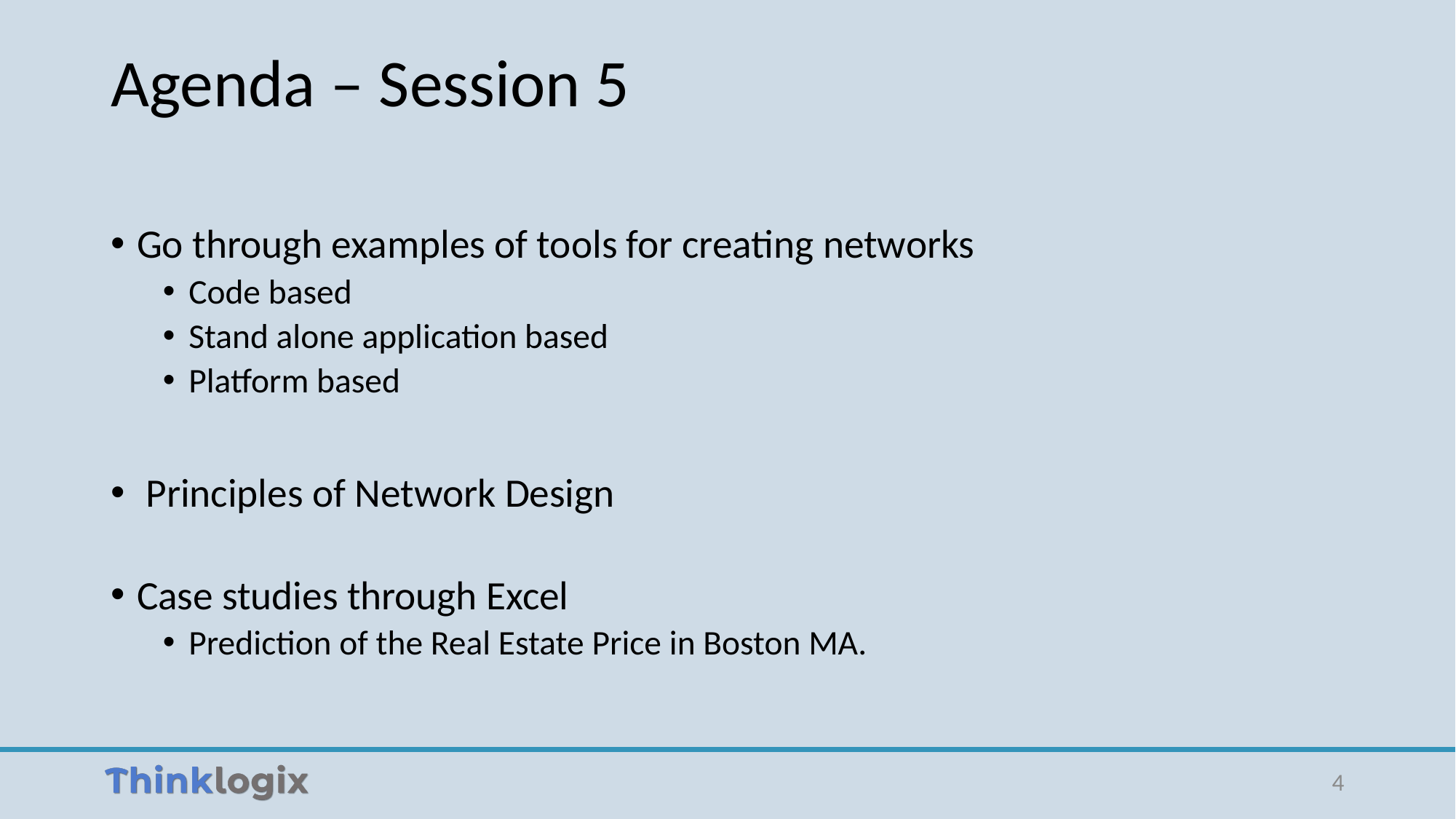

# Agenda – Session 5
Go through examples of tools for creating networks
Code based
Stand alone application based
Platform based

 Principles of Network Design

Case studies through Excel
Prediction of the Real Estate Price in Boston MA.

4